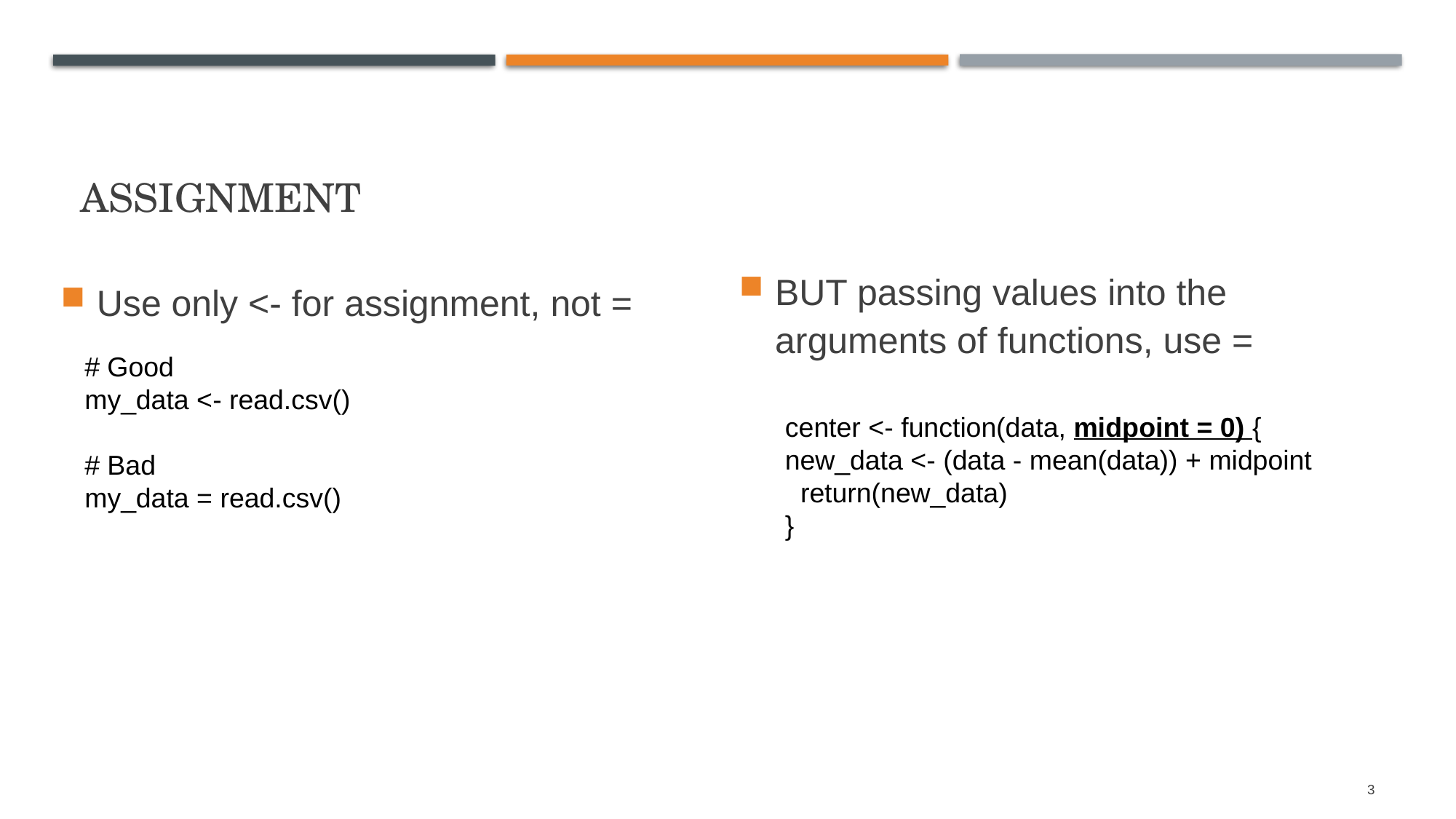

# Assignment
BUT passing values into the arguments of functions, use =

center <- function(data, midpoint = 0) {
new_data <- (data - mean(data)) + midpoint
  return(new_data)
}
Use only <- for assignment, not =

# Good
my_data <- read.csv()

# Bad
my_data = read.csv()

3